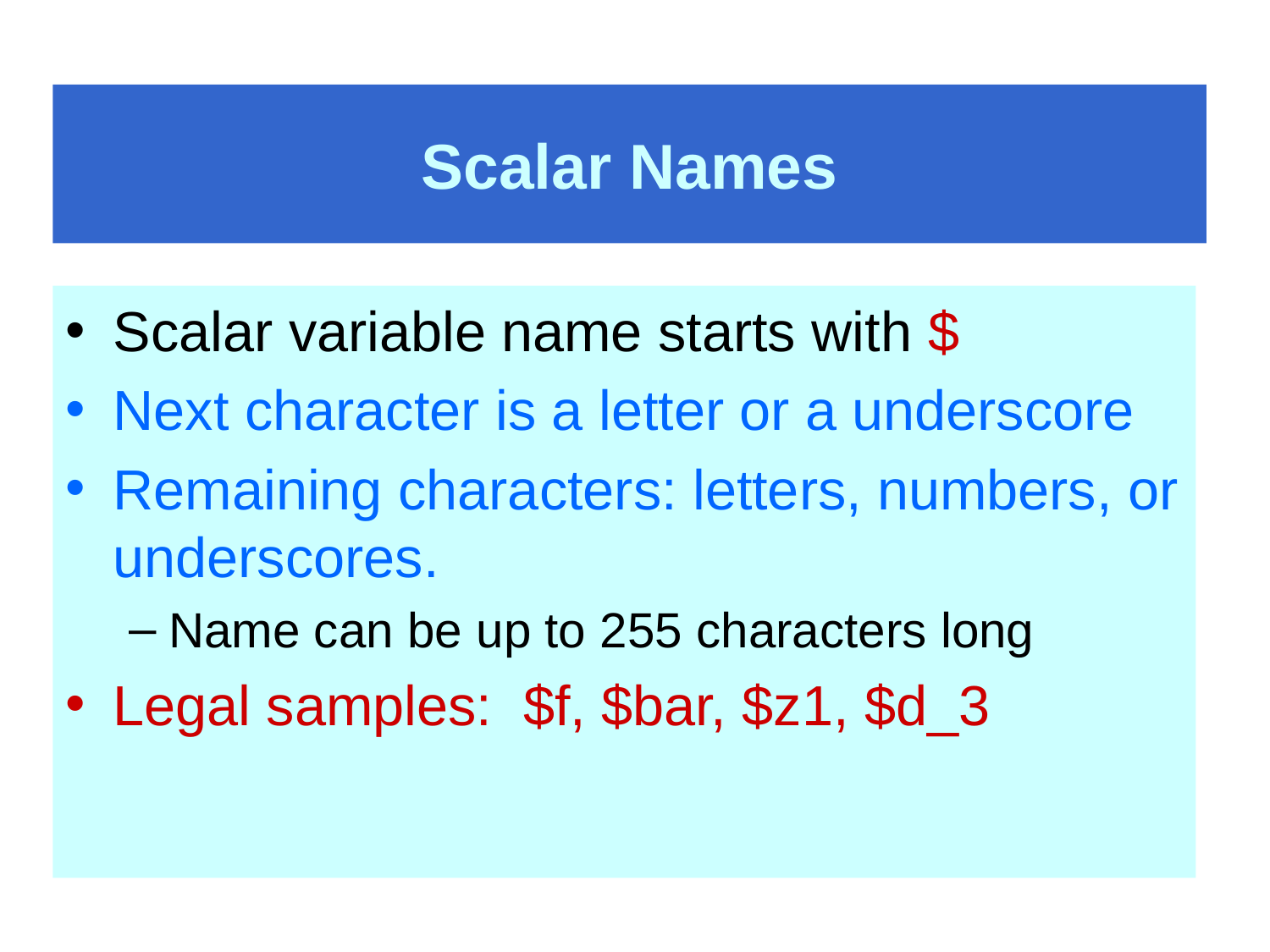

# Scalar Names
Scalar variable name starts with $
Next character is a letter or a underscore
Remaining characters: letters, numbers, or underscores.
Name can be up to 255 characters long
Legal samples:  $f, $bar, $z1, $d_3